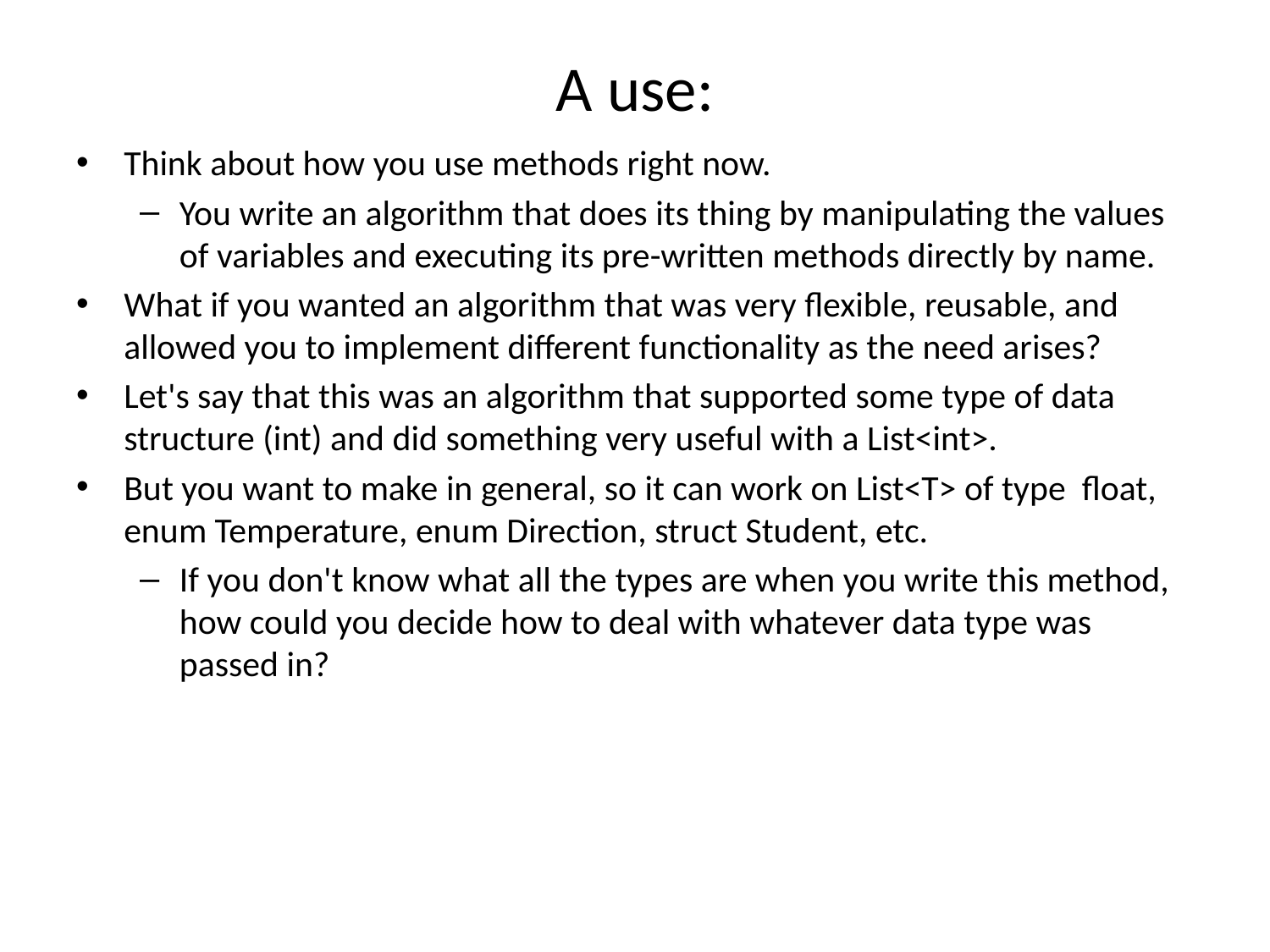

# A use:
Think about how you use methods right now.
You write an algorithm that does its thing by manipulating the values of variables and executing its pre-written methods directly by name.
What if you wanted an algorithm that was very flexible, reusable, and allowed you to implement different functionality as the need arises?
Let's say that this was an algorithm that supported some type of data structure (int) and did something very useful with a List<int>.
But you want to make in general, so it can work on List<T> of type  float, enum Temperature, enum Direction, struct Student, etc.
If you don't know what all the types are when you write this method, how could you decide how to deal with whatever data type was passed in?